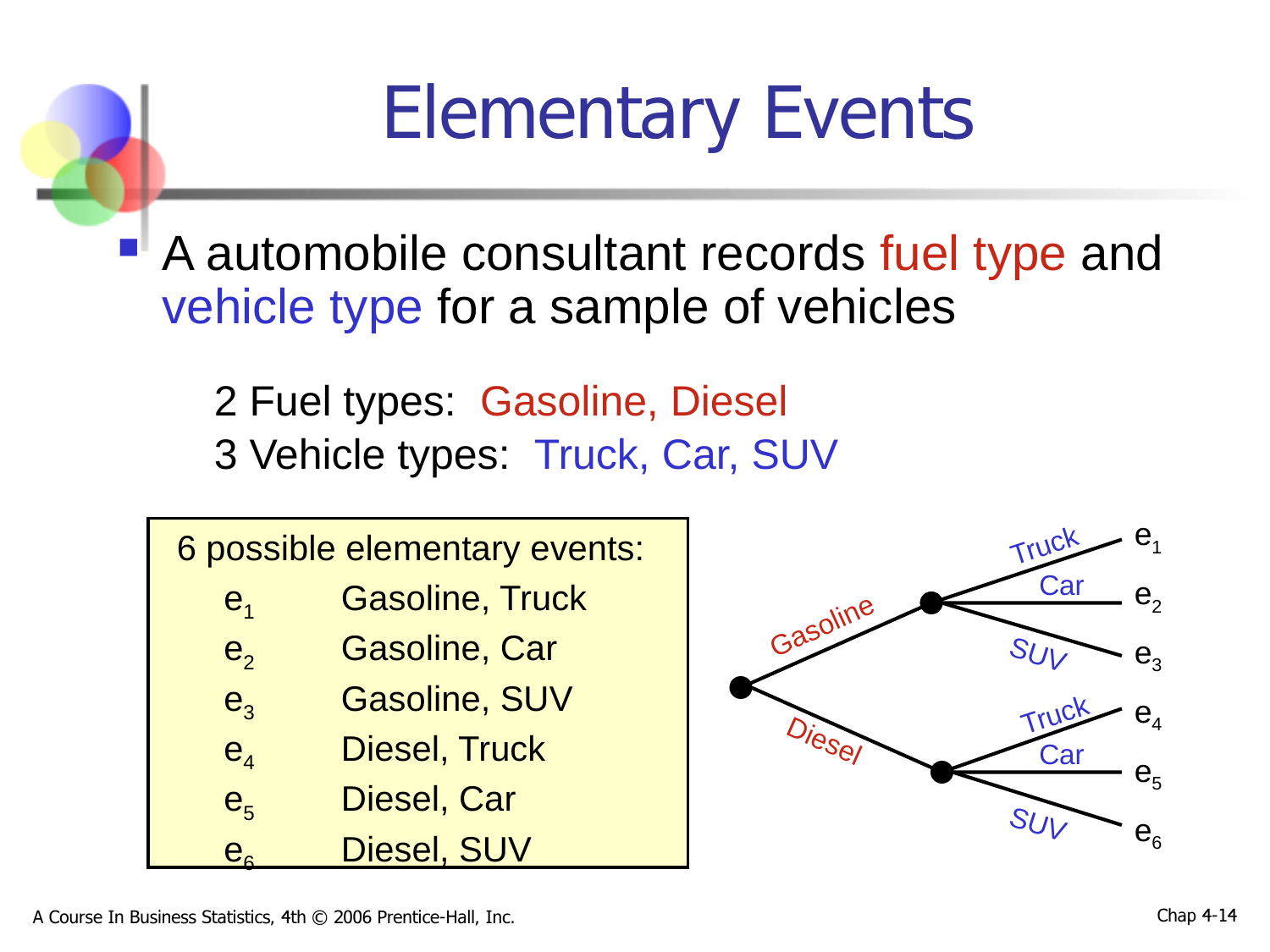

# Elementary Events
A automobile consultant records fuel type and vehicle type for a sample of vehicles
	2 Fuel types:  Gasoline, Diesel
	3 Vehicle types:  Truck, Car, SUV

6 possible elementary events:
	 e1	Gasoline, Truck
	 e2 	Gasoline, Car
	 e3 	Gasoline, SUV
	 e4 	Diesel, Truck
	 e5 	Diesel, Car
	 e6 	Diesel, SUV
Truck
e1
e2
e3
e4
e5
e6

Car
Gasoline

SUV

Truck

Diesel
Car

SUV
A Course In Business Statistics, 4th © 2006 Prentice-Hall, Inc.
Chap 4-14